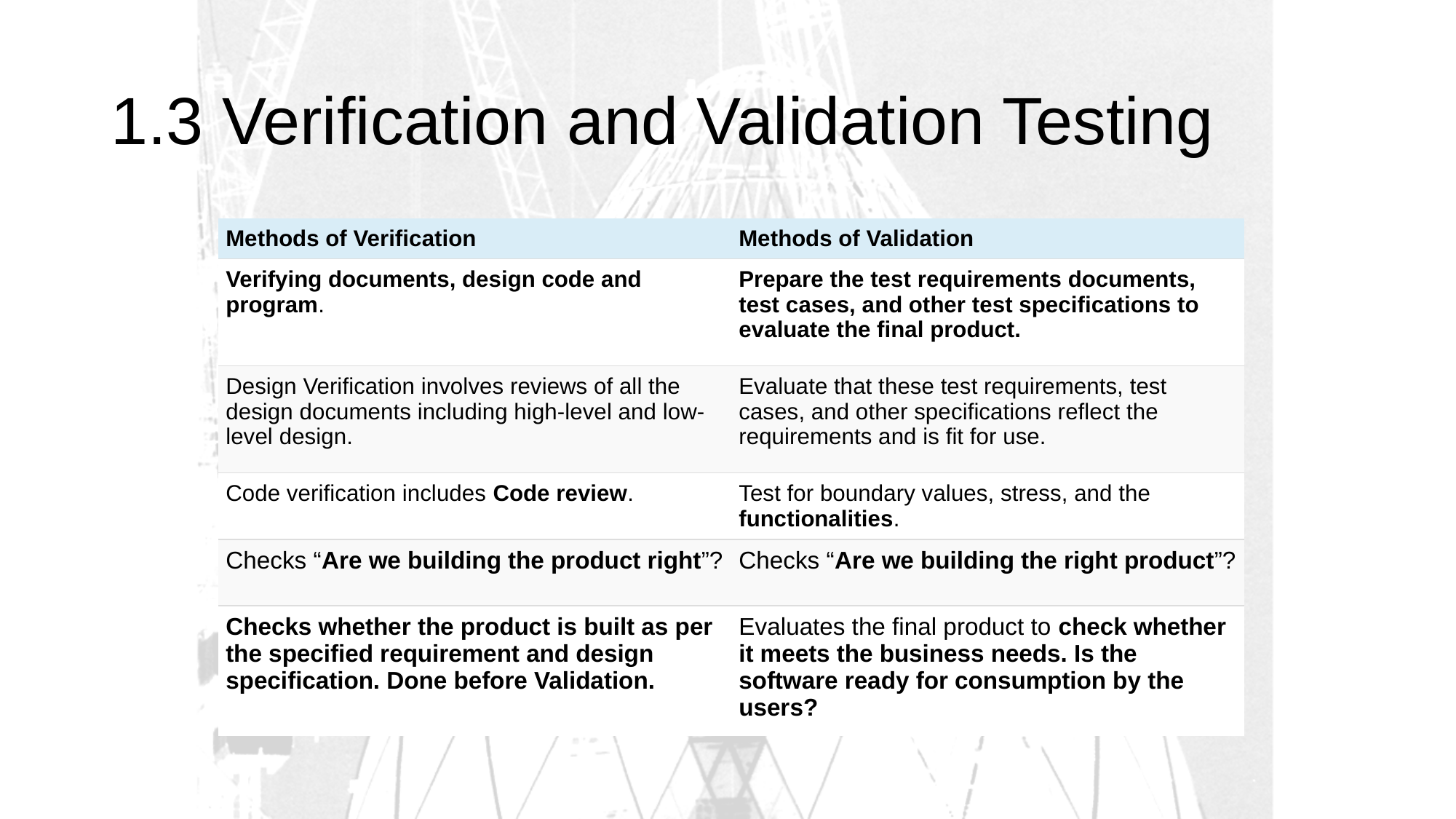

# 1.3 Verification and Validation Testing
| Methods of Verification | Methods of Validation |
| --- | --- |
| Verifying documents, design code and program. | Prepare the test requirements documents, test cases, and other test specifications to evaluate the final product. |
| Design Verification involves reviews of all the design documents including high-level and low-level design. | Evaluate that these test requirements, test cases, and other specifications reflect the requirements and is fit for use. |
| Code verification includes Code review. | Test for boundary values, stress, and the functionalities. |
| Checks “Are we building the product right”? | Checks “Are we building the right product”? |
| Checks whether the product is built as per the specified requirement and design specification. Done before Validation. | Evaluates the final product to check whether it meets the business needs. Is the software ready for consumption by the users? |